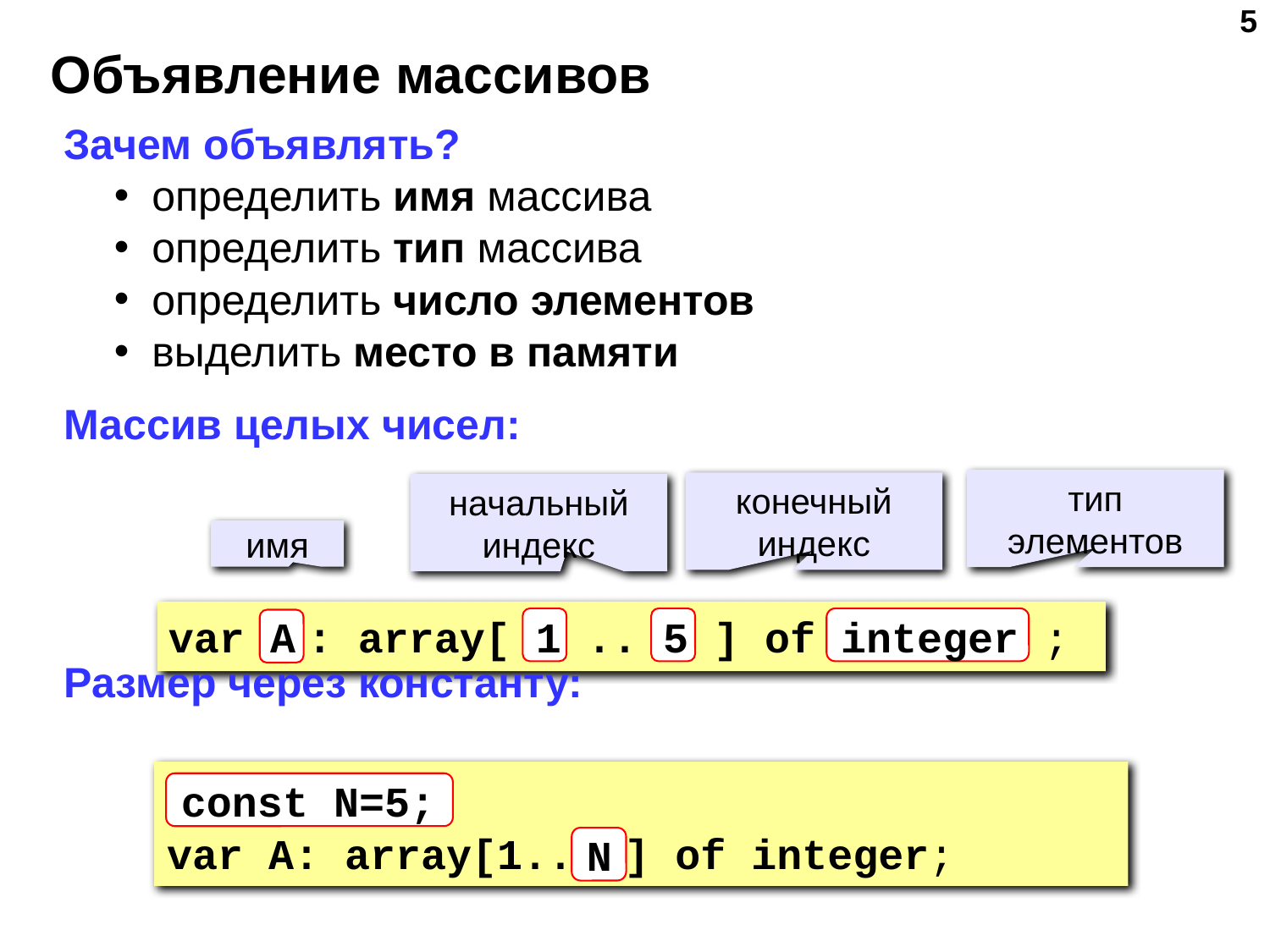

5
# Объявление массивов
Зачем объявлять?
определить имя массива
определить тип массива
определить число элементов
выделить место в памяти
Массив целых чисел:

Размер через константу:
тип
элементов
конечный индекс
начальный индекс
имя

var A : array[ 1 .. 5 ] of integer ;

var A: array[1..  ] of integer;
const N=5;
N